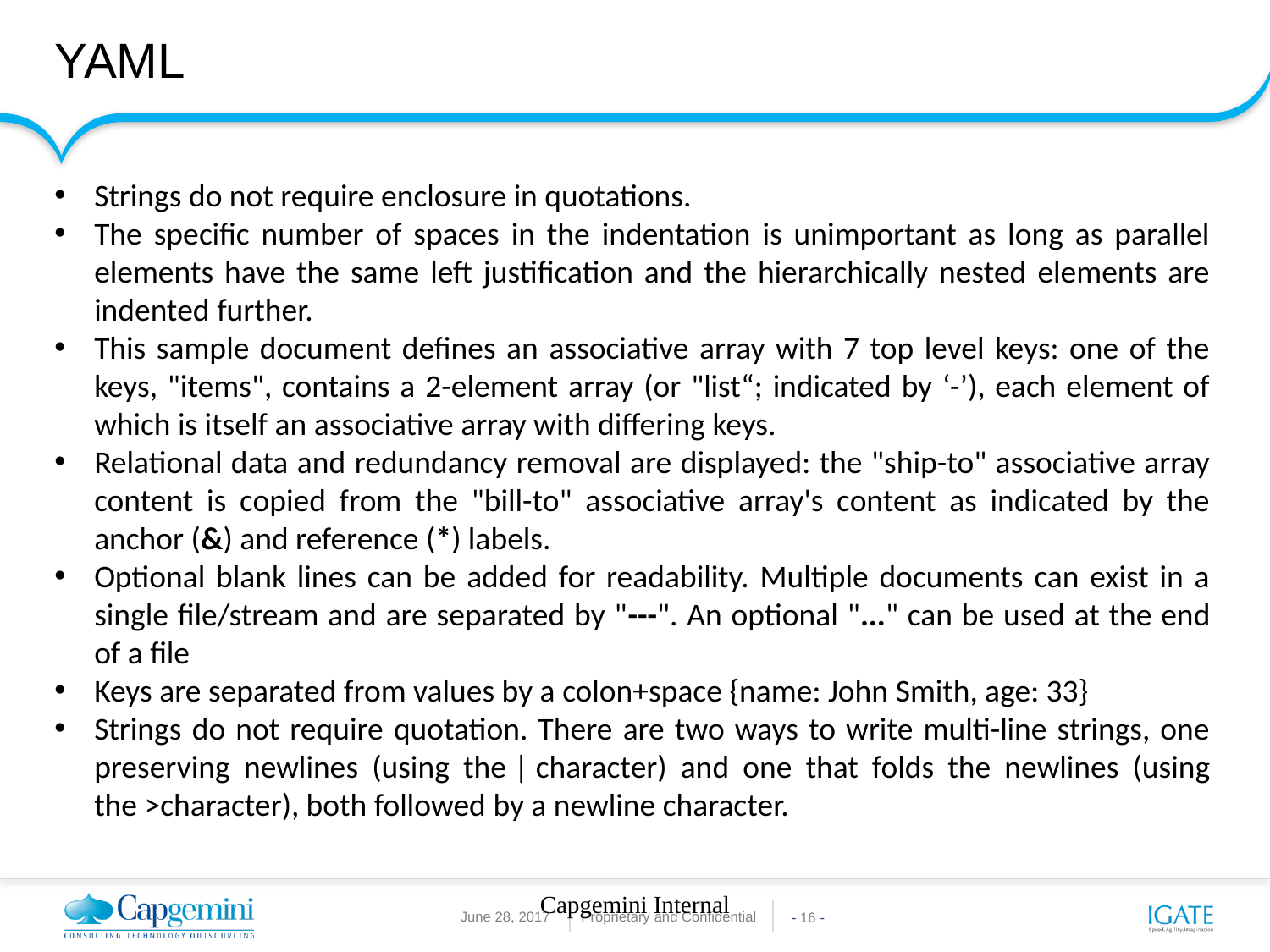

YAML
Strings do not require enclosure in quotations.
The specific number of spaces in the indentation is unimportant as long as parallel elements have the same left justification and the hierarchically nested elements are indented further.
This sample document defines an associative array with 7 top level keys: one of the keys, "items", contains a 2-element array (or "list“; indicated by ‘-’), each element of which is itself an associative array with differing keys.
Relational data and redundancy removal are displayed: the "ship-to" associative array content is copied from the "bill-to" associative array's content as indicated by the anchor (&) and reference (*) labels.
Optional blank lines can be added for readability. Multiple documents can exist in a single file/stream and are separated by "---". An optional "..." can be used at the end of a file
Keys are separated from values by a colon+space {name: John Smith, age: 33}
Strings do not require quotation. There are two ways to write multi-line strings, one preserving newlines (using the | character) and one that folds the newlines (using the >character), both followed by a newline character.
Capgemini Internal